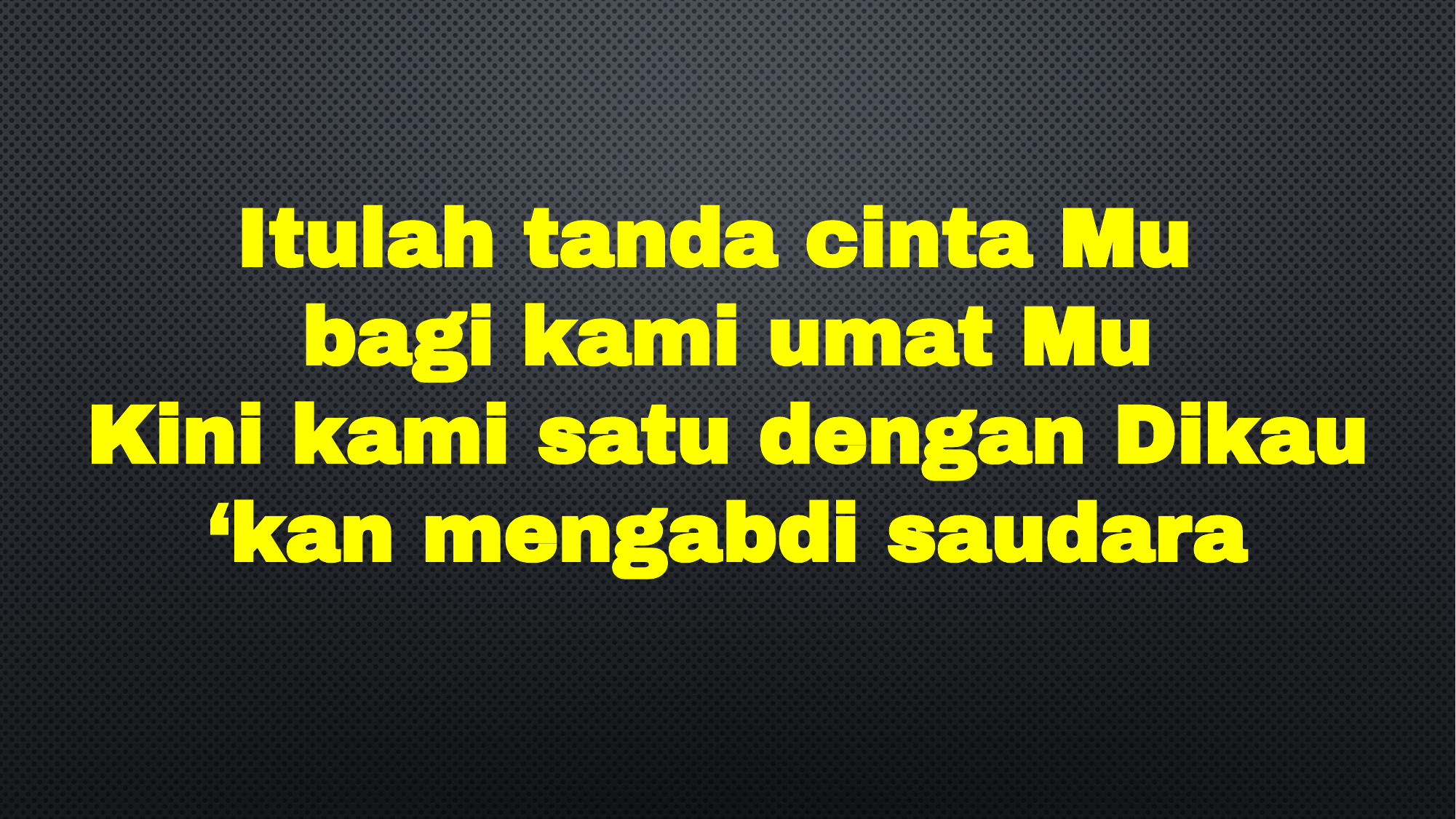

Itulah tanda cinta Mu
bagi kami umat Mu
Kini kami satu dengan Dikau
‘kan mengabdi saudara